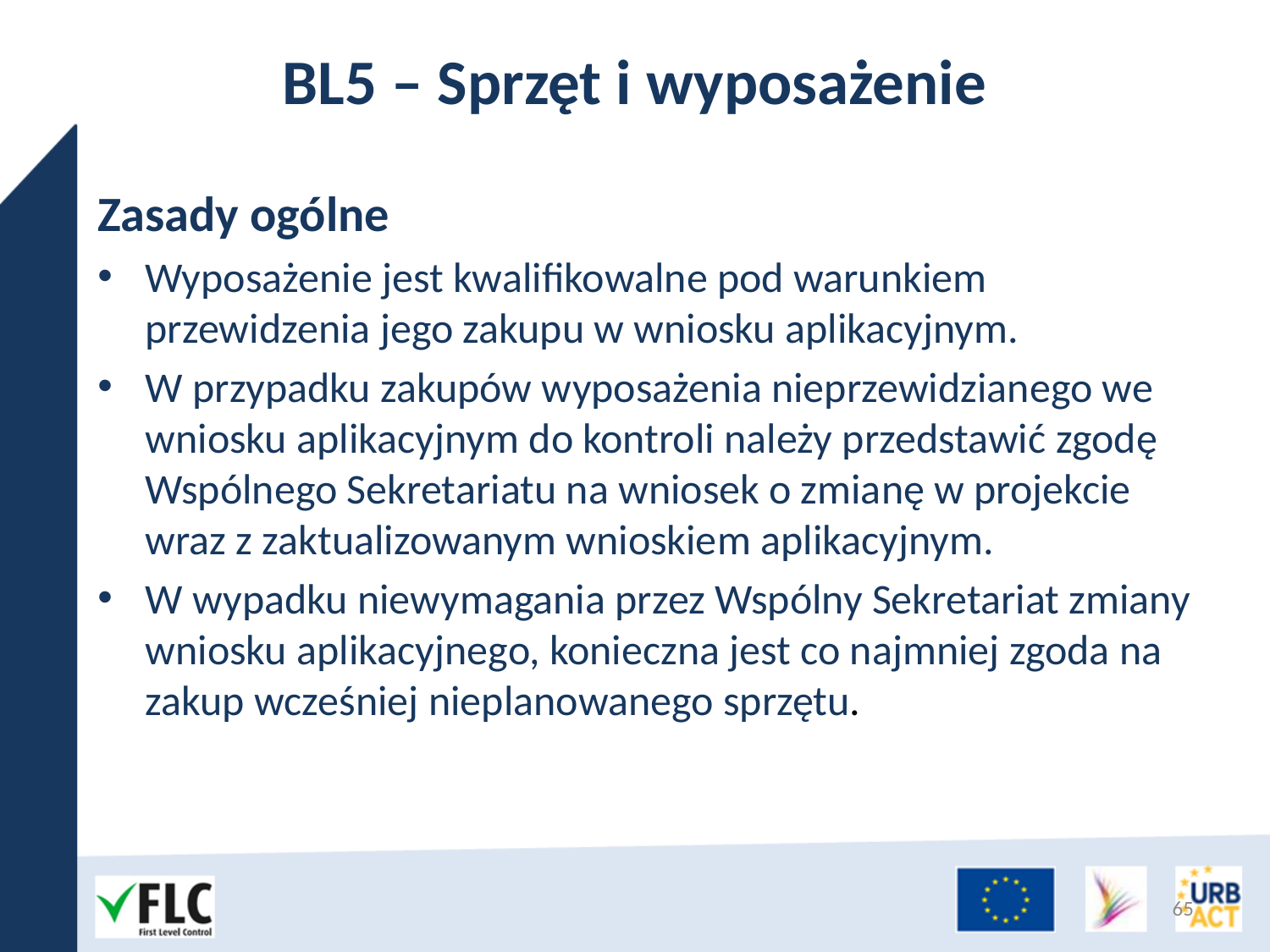

# BL5 – Sprzęt i wyposażenie
Zasady ogólne
Wyposażenie jest kwalifikowalne pod warunkiem przewidzenia jego zakupu w wniosku aplikacyjnym.
W przypadku zakupów wyposażenia nieprzewidzianego we wniosku aplikacyjnym do kontroli należy przedstawić zgodę Wspólnego Sekretariatu na wniosek o zmianę w projekcie wraz z zaktualizowanym wnioskiem aplikacyjnym.
W wypadku niewymagania przez Wspólny Sekretariat zmiany wniosku aplikacyjnego, konieczna jest co najmniej zgoda na zakup wcześniej nieplanowanego sprzętu.
65